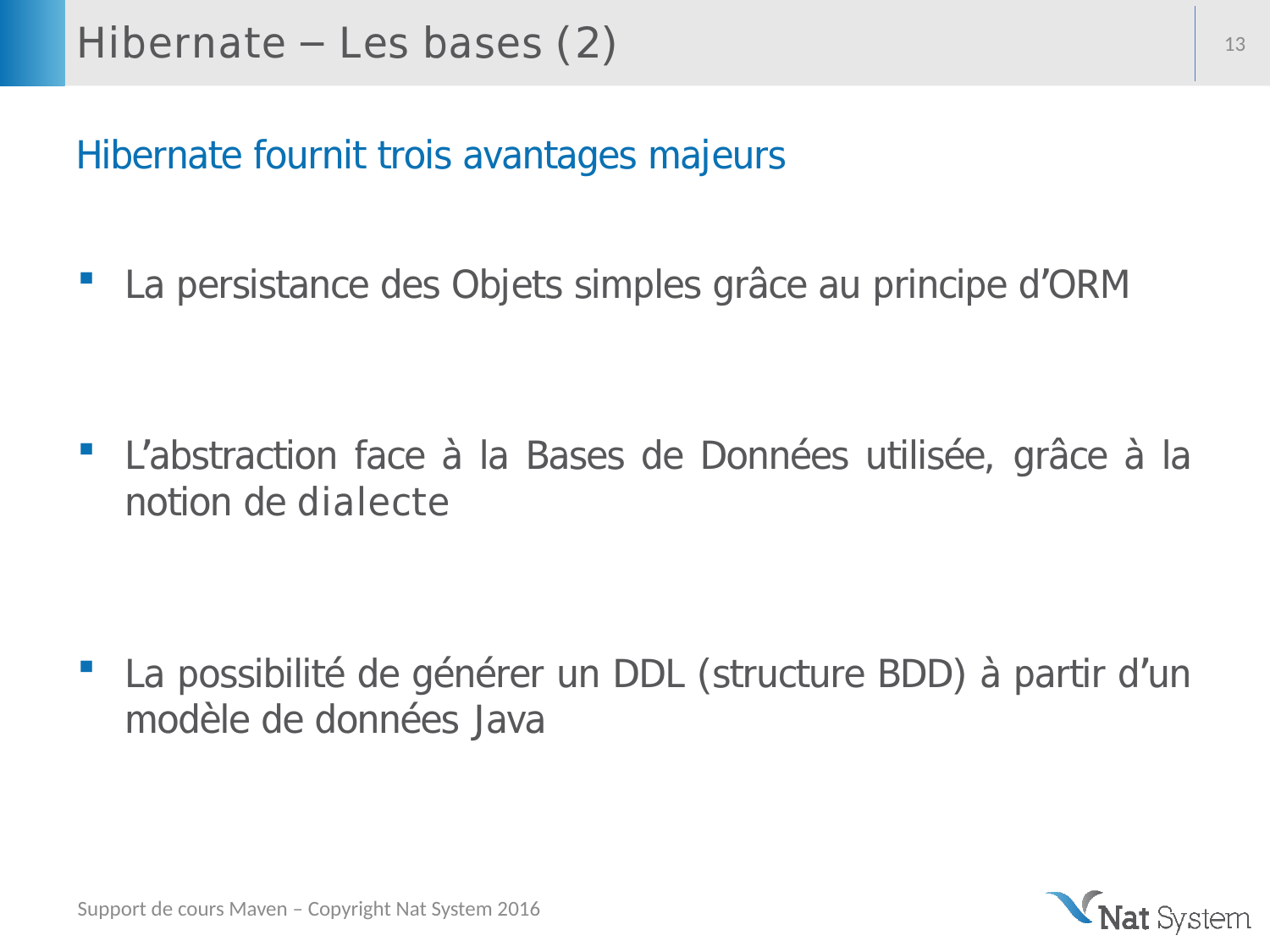

# Hibernate – Les bases (2)
13
Hibernate fournit trois avantages majeurs

La persistance des Objets simples grâce au principe d’ORM

L’abstraction face à la Bases de Données utilisée, grâce à la notion de dialecte

La possibilité de générer un DDL (structure BDD) à partir d’un modèle de données Java

Support de cours Maven – Copyright Nat System 2016